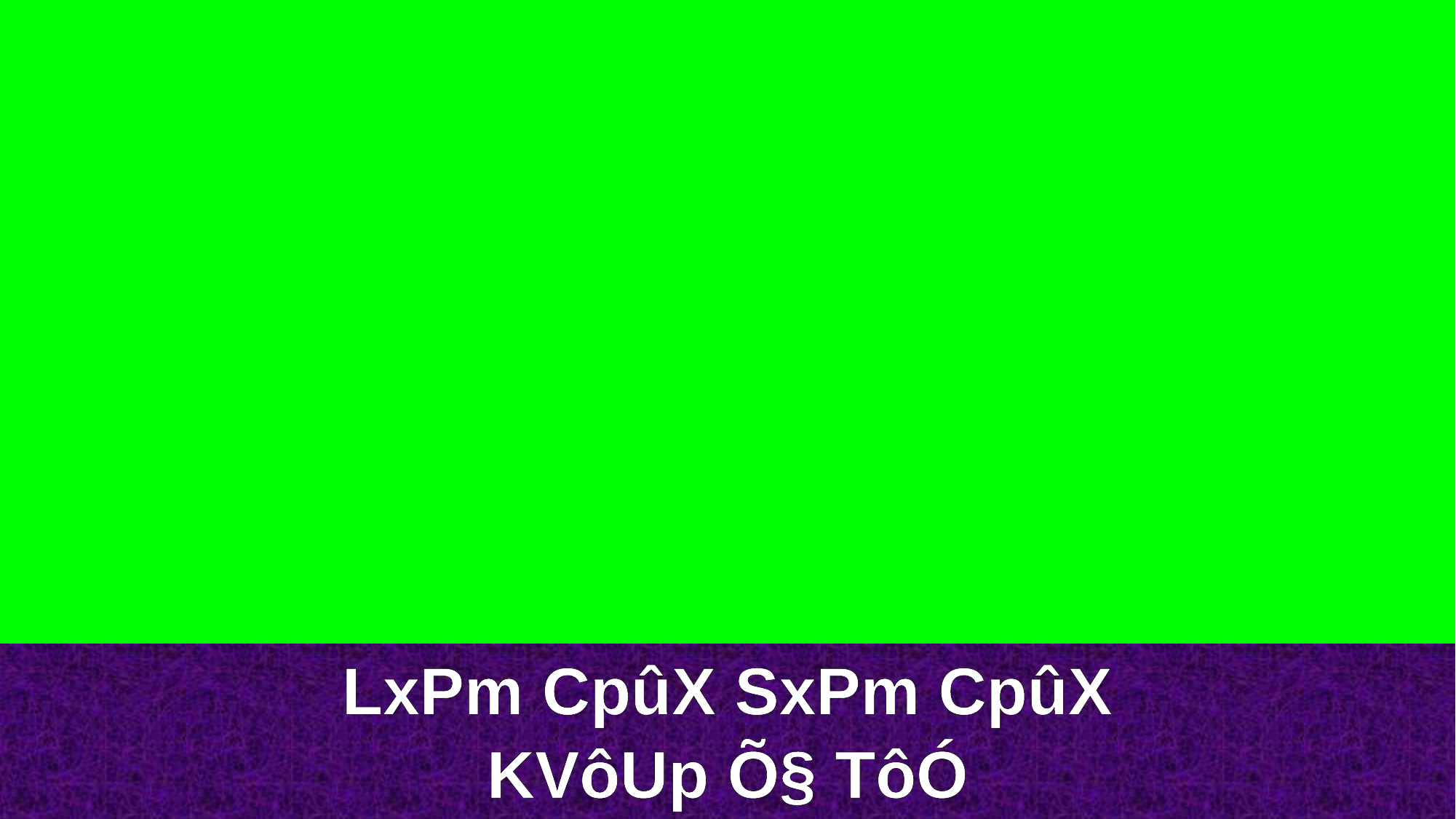

LxPm CpûX SxPm CpûX
KVôUp Õ§ TôÓ